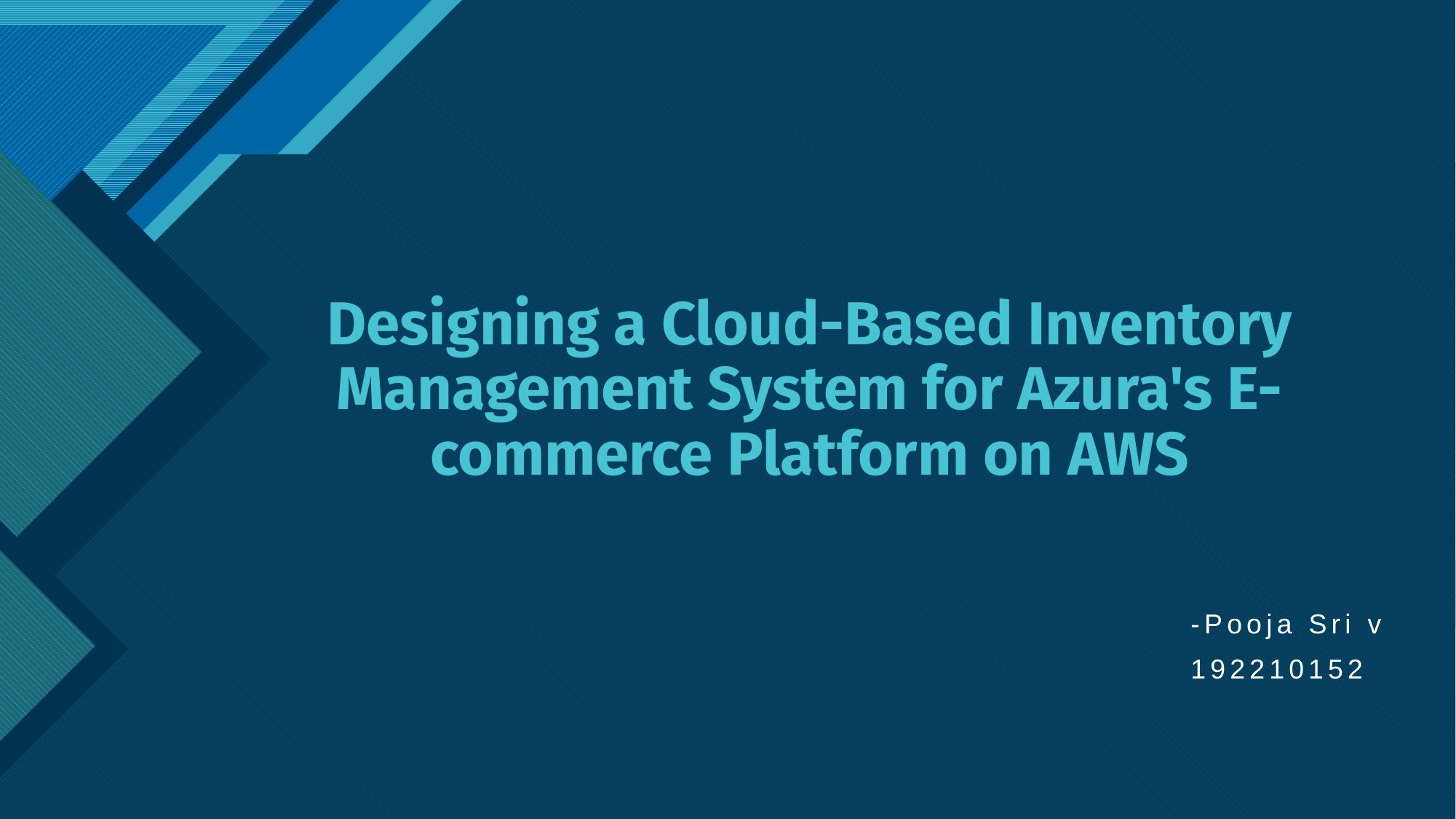

# Designing a Cloud-Based Inventory Management System for Azura's E-commerce Platform on AWS
-Pooja Sri v
192210152